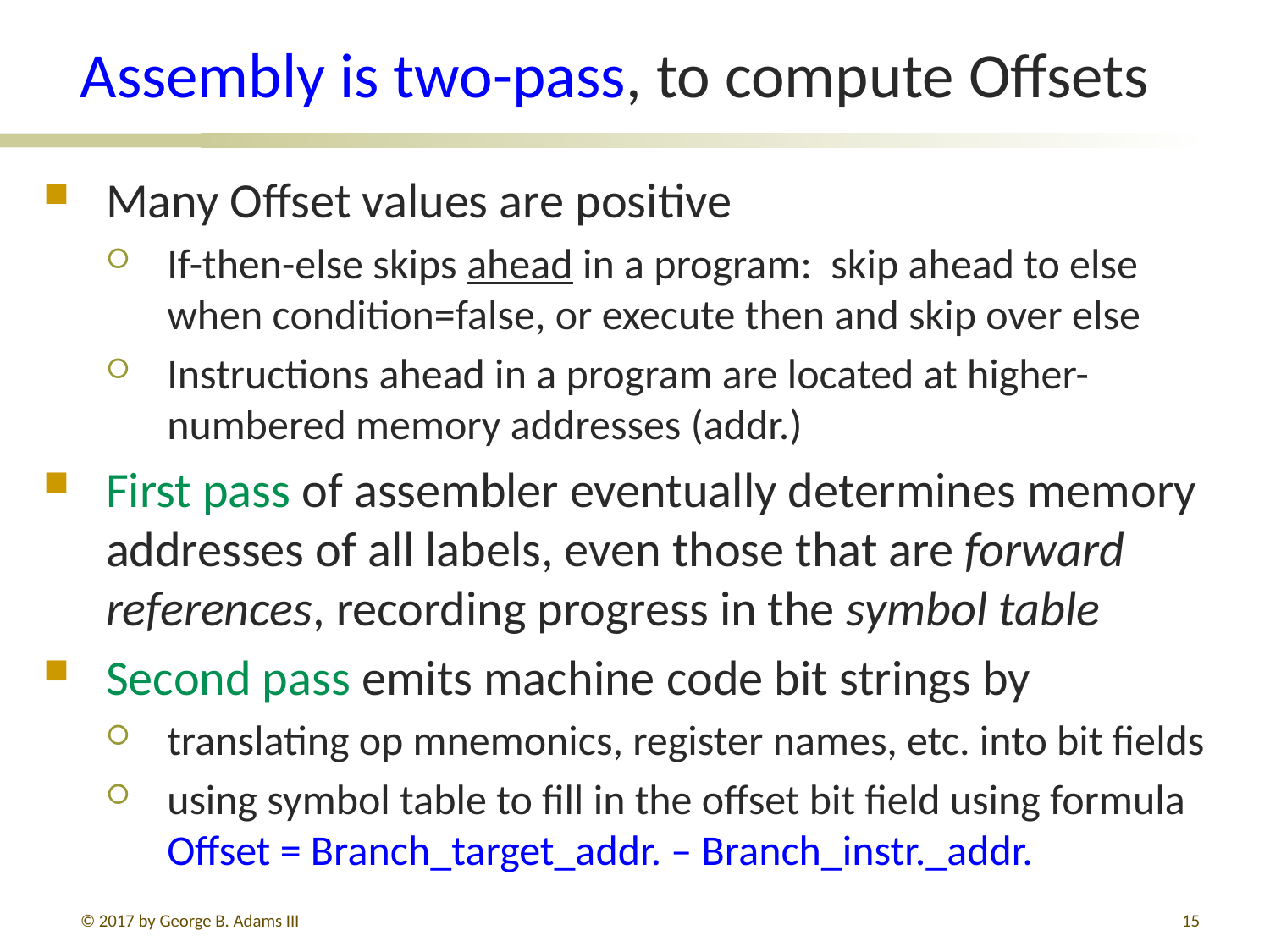

# Assembly is two-pass, to compute Offsets
Many Offset values are positive
If-then-else skips ahead in a program:  skip ahead to else when condition=false, or execute then and skip over else
Instructions ahead in a program are located at higher-numbered memory addresses (addr.)
First pass of assembler eventually determines memory addresses of all labels, even those that are forward references, recording progress in the symbol table
Second pass emits machine code bit strings by
translating op mnemonics, register names, etc. into bit fields
using symbol table to fill in the offset bit field using formula
Offset = Branch_target_addr. – Branch_instr._addr.
© 2017 by George B. Adams III
15